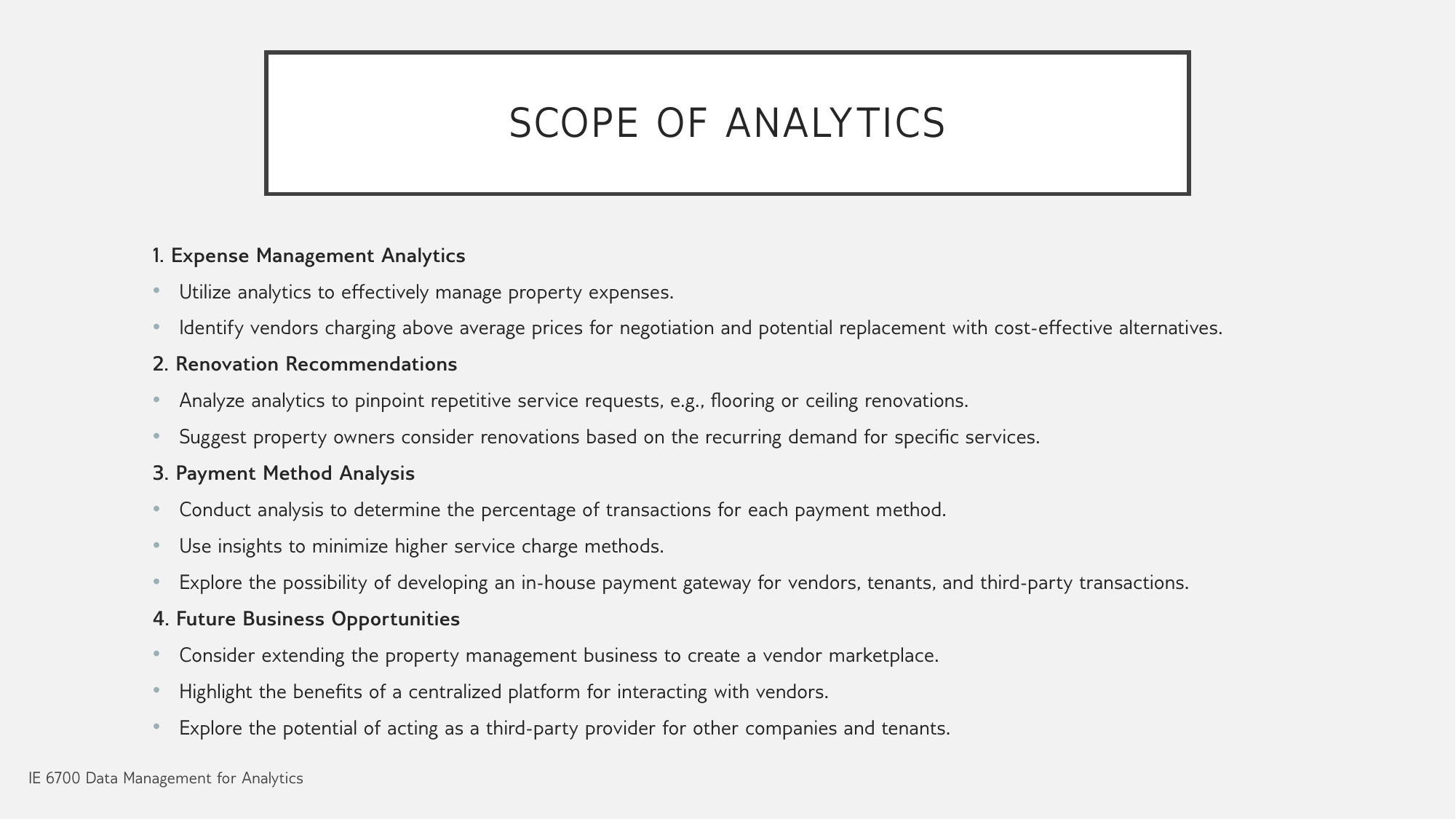

# SCOPE OF ANALYTICS
1. Expense Management Analytics
Utilize analytics to effectively manage property expenses.
Identify vendors charging above average prices for negotiation and potential replacement with cost-effective alternatives.
2. Renovation Recommendations
Analyze analytics to pinpoint repetitive service requests, e.g., flooring or ceiling renovations.
Suggest property owners consider renovations based on the recurring demand for specific services.
3. Payment Method Analysis
Conduct analysis to determine the percentage of transactions for each payment method.
Use insights to minimize higher service charge methods.
Explore the possibility of developing an in-house payment gateway for vendors, tenants, and third-party transactions.
4. Future Business Opportunities
Consider extending the property management business to create a vendor marketplace.
Highlight the benefits of a centralized platform for interacting with vendors.
Explore the potential of acting as a third-party provider for other companies and tenants.

IE 6700 Data Management for Analytics